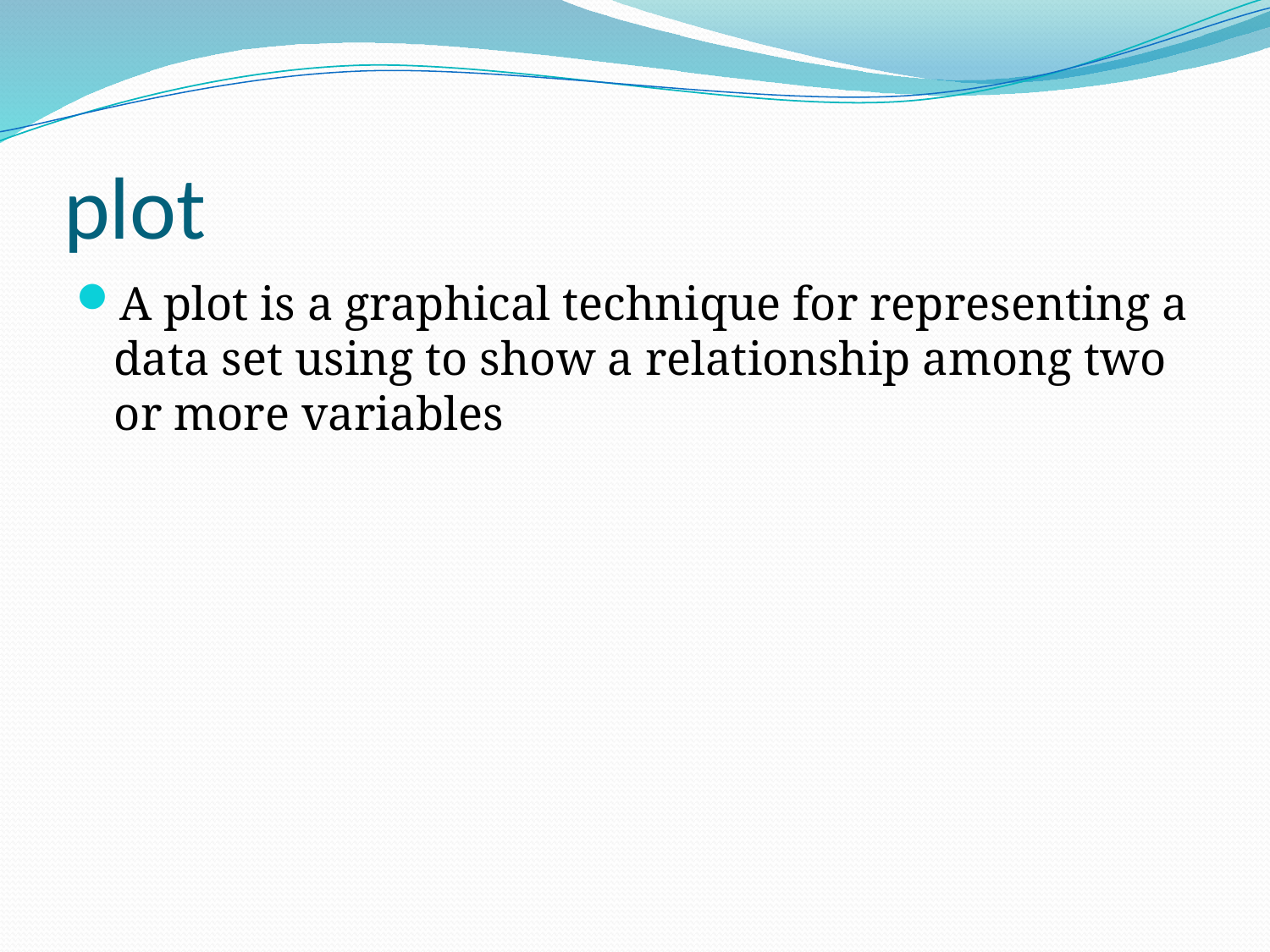

# plot
A plot is a graphical technique for representing a data set using to show a relationship among two or more variables